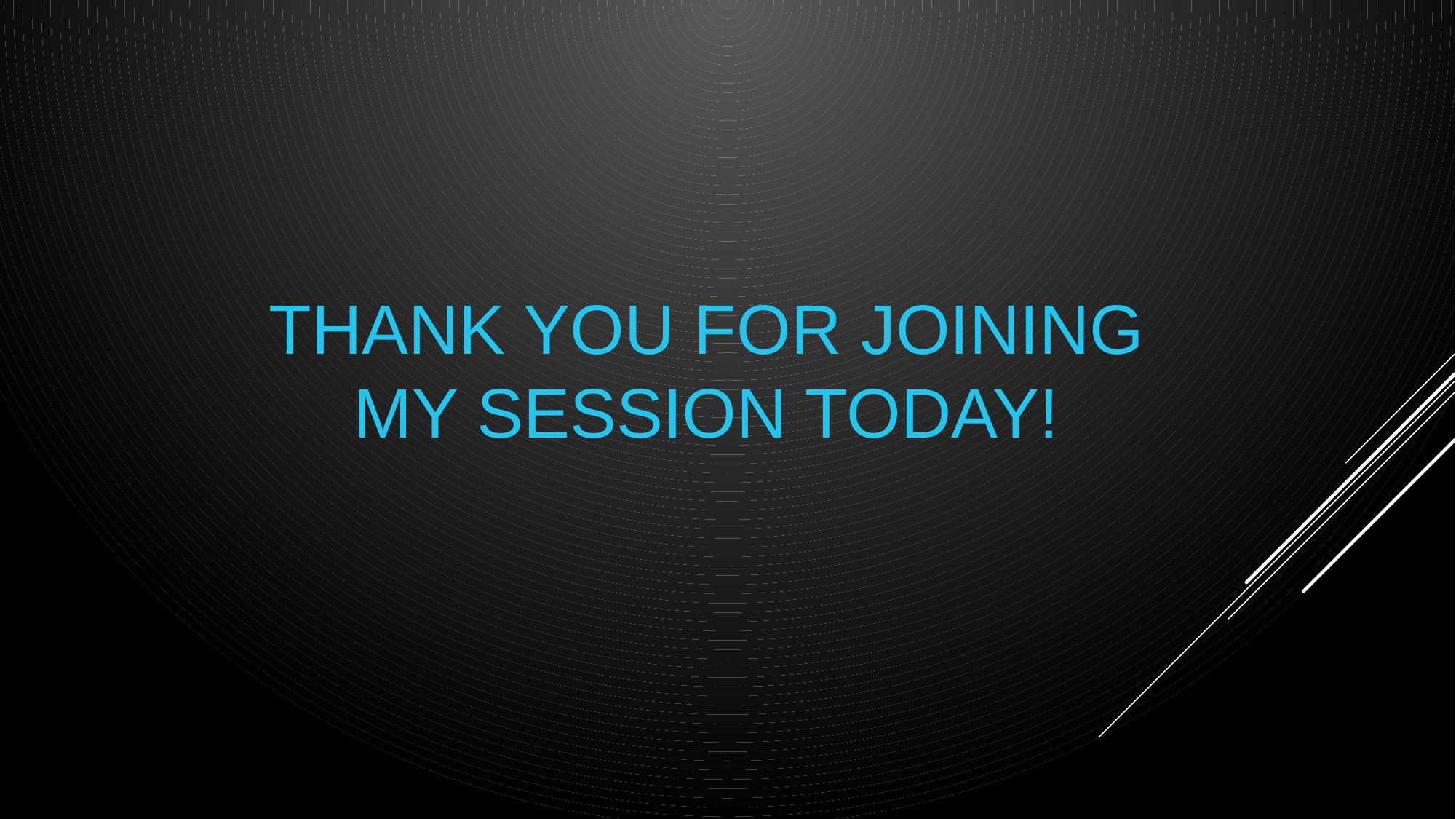

# Thank you for joining my session today!